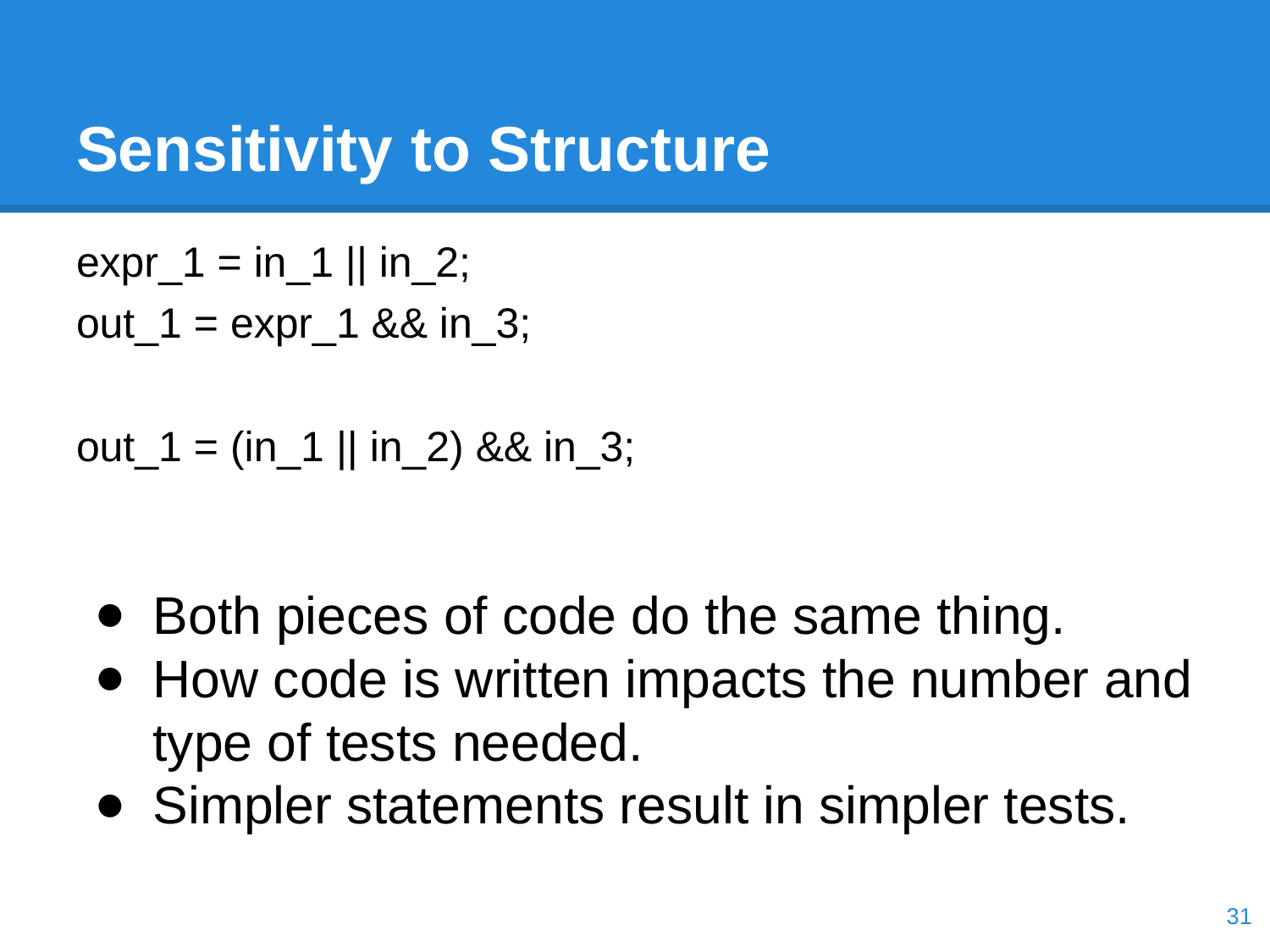

# Sensitivity to Structure
expr_1 = in_1 || in_2;
out_1 = expr_1 && in_3;

out_1 = (in_1 || in_2) && in_3;

Both pieces of code do the same thing.
How code is written impacts the number and type of tests needed.
Simpler statements result in simpler tests.
31